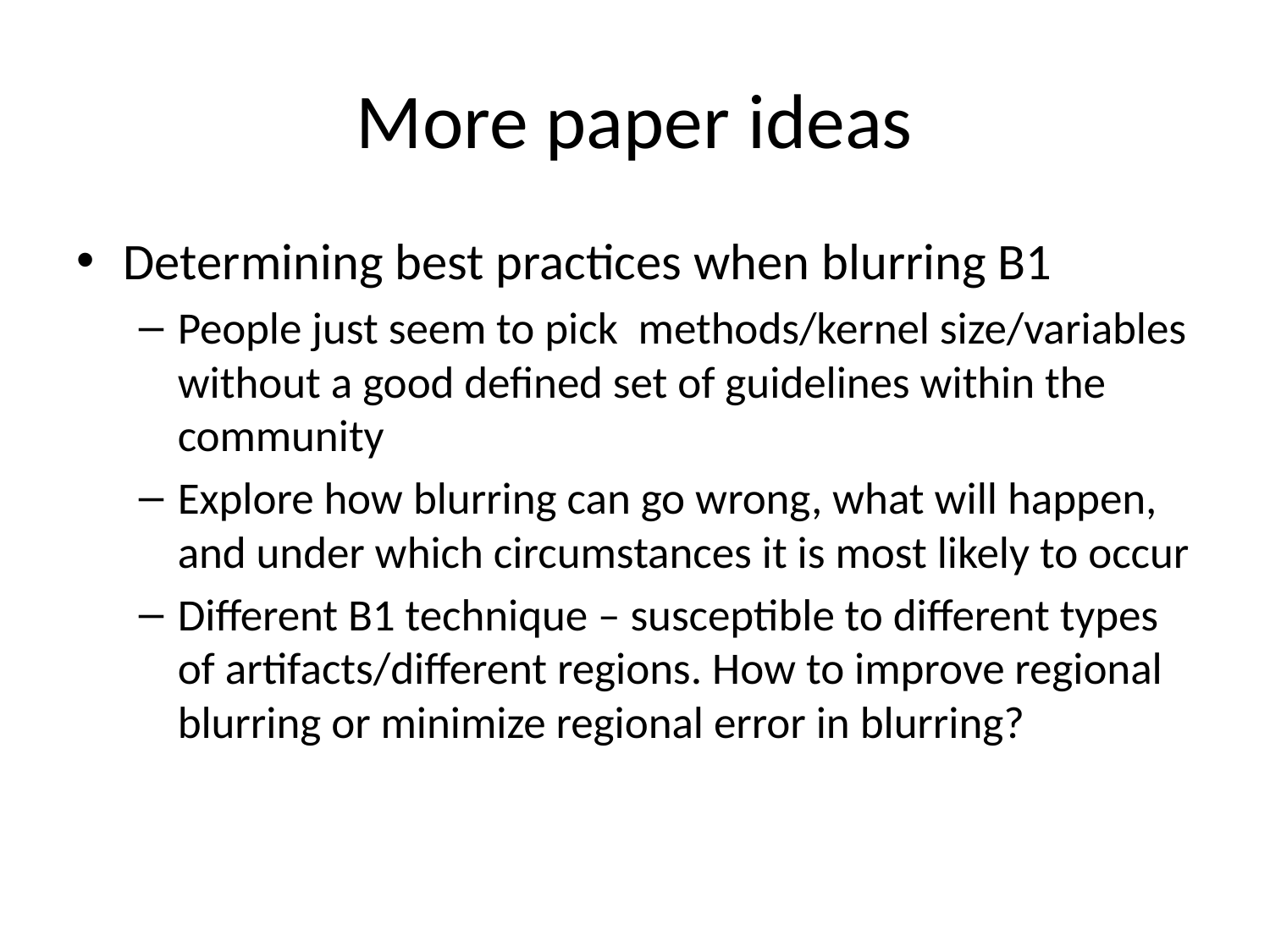

# More paper ideas
Determining best practices when blurring B1
People just seem to pick  methods/kernel size/variables without a good defined set of guidelines within the community
Explore how blurring can go wrong, what will happen, and under which circumstances it is most likely to occur
Different B1 technique – susceptible to different types of artifacts/different regions. How to improve regional blurring or minimize regional error in blurring?